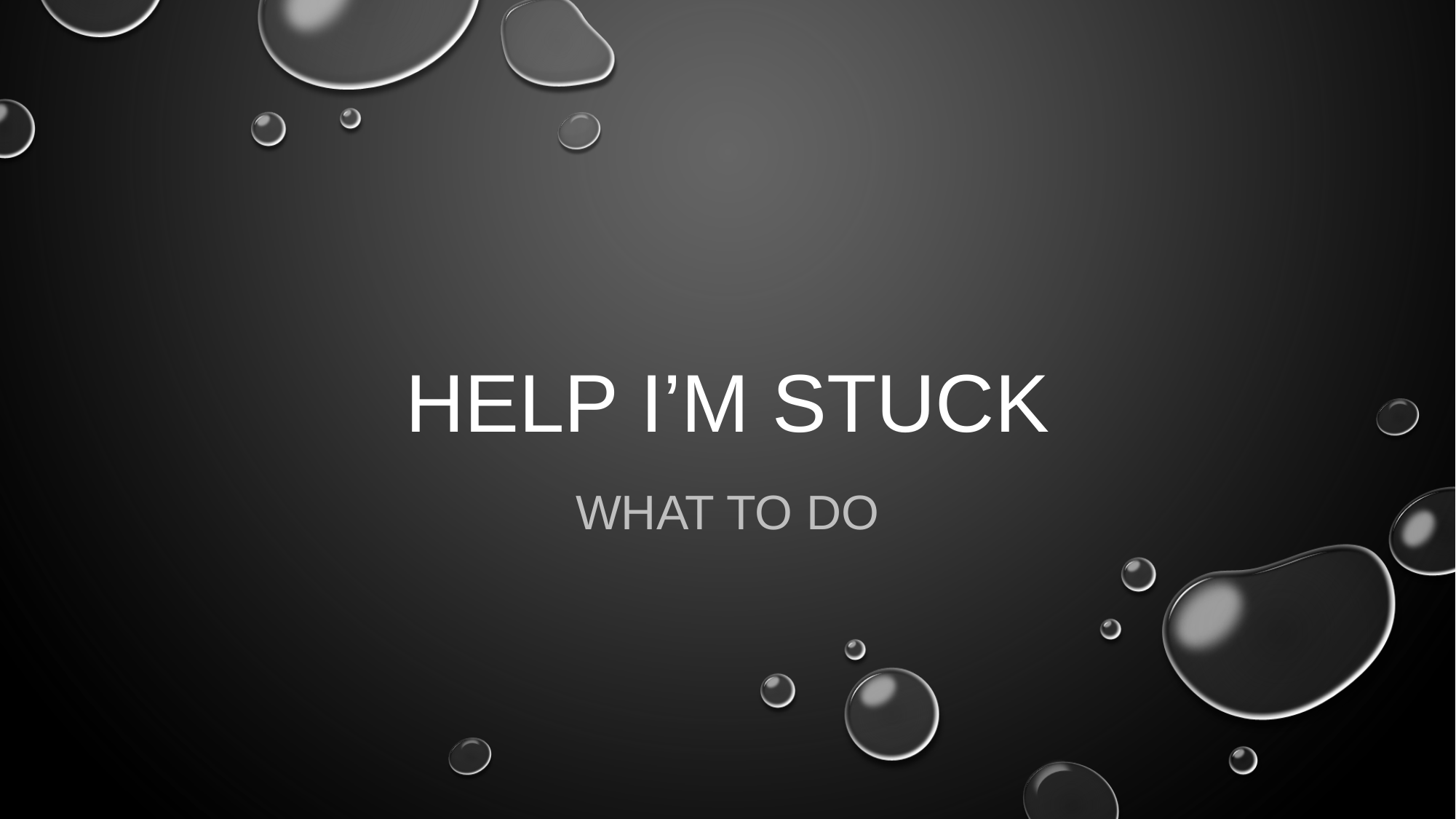

# HELP I’m Stuck
What To DO